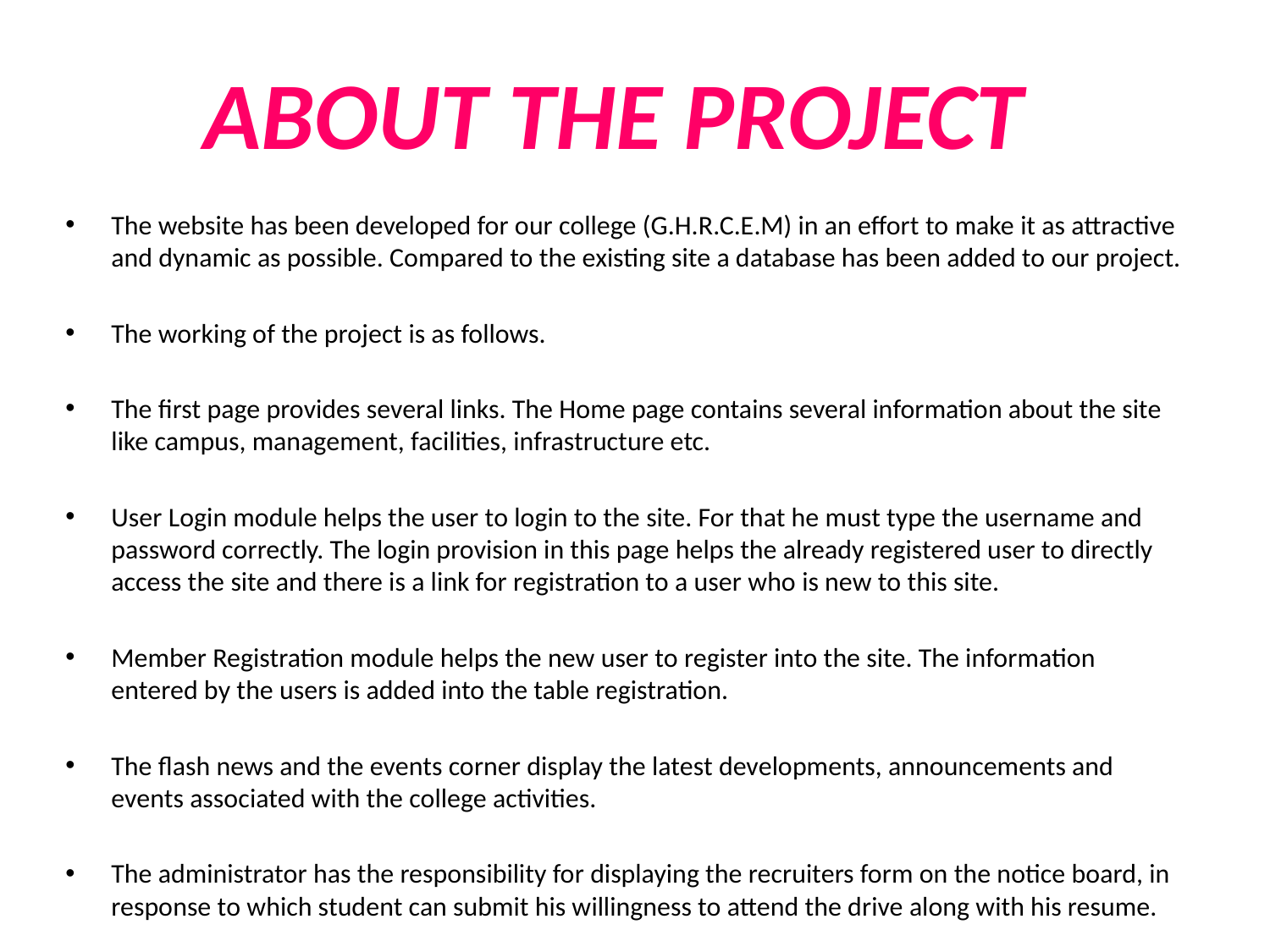

# ABOUT THE PROJECT

The website has been developed for our college (G.H.R.C.E.M) in an effort to make it as attractive and dynamic as possible. Compared to the existing site a database has been added to our project.

The working of the project is as follows.

The first page provides several links. The Home page contains several information about the site like campus, management, facilities, infrastructure etc.

User Login module helps the user to login to the site. For that he must type the username and password correctly. The login provision in this page helps the already registered user to directly access the site and there is a link for registration to a user who is new to this site.

Member Registration module helps the new user to register into the site. The information entered by the users is added into the table registration.

The flash news and the events corner display the latest developments, announcements and events associated with the college activities.

The administrator has the responsibility for displaying the recruiters form on the notice board, in response to which student can submit his willingness to attend the drive along with his resume.